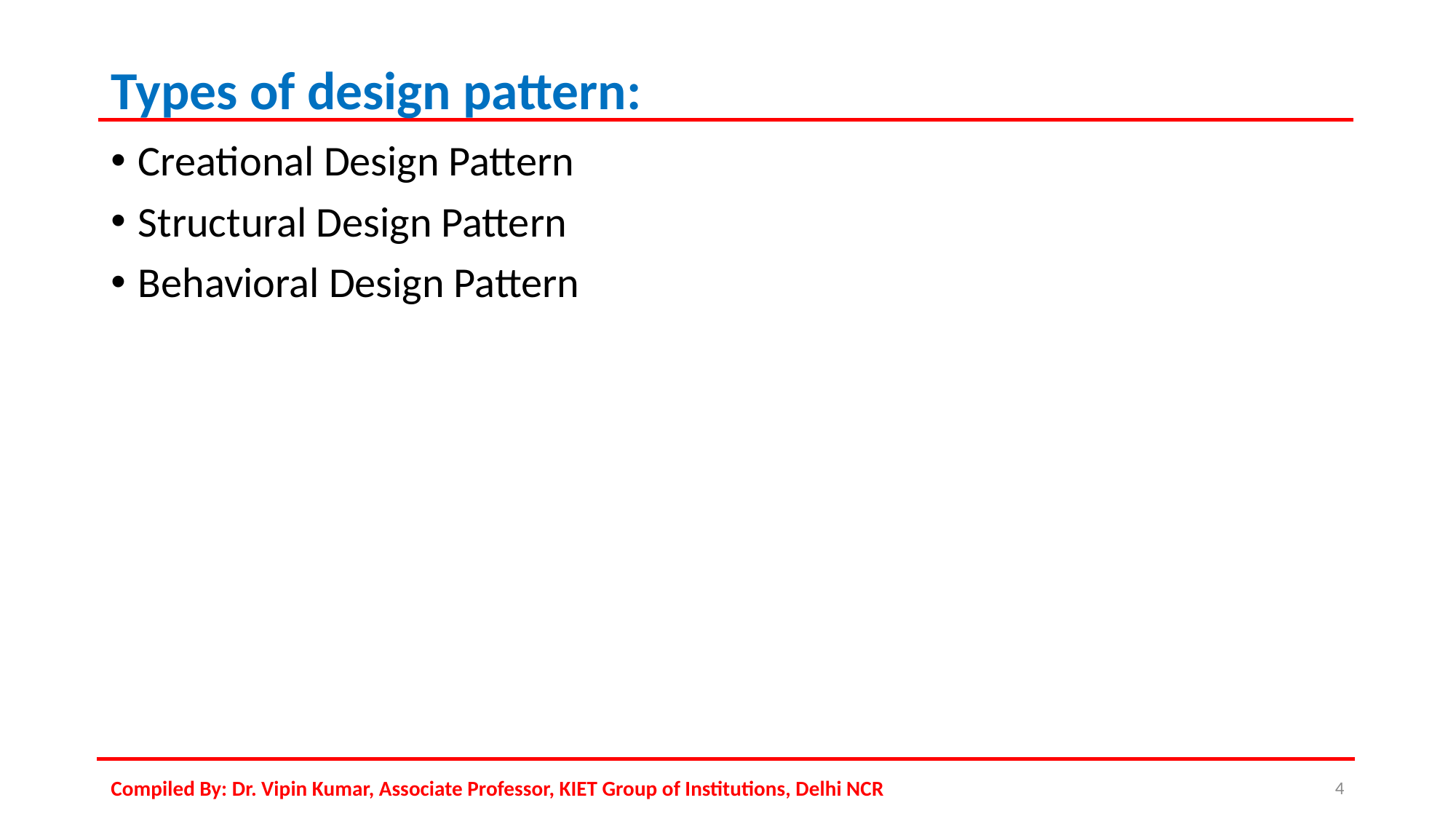

# Types of design pattern:
Creational Design Pattern
Structural Design Pattern
Behavioral Design Pattern
Compiled By: Dr. Vipin Kumar, Associate Professor, KIET Group of Institutions, Delhi NCR
4